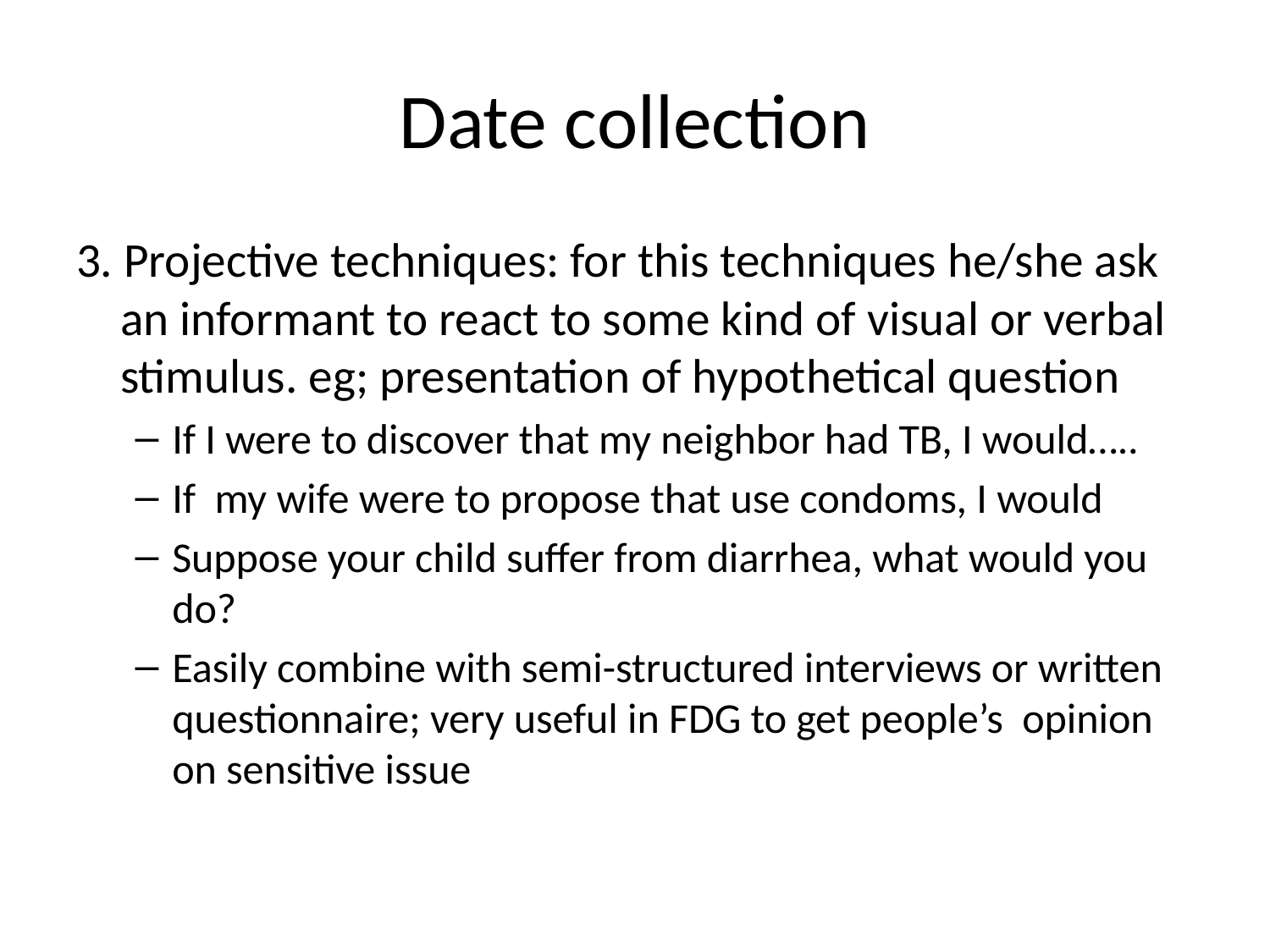

# Date collection
3. Projective techniques: for this techniques he/she ask an informant to react to some kind of visual or verbal stimulus. eg; presentation of hypothetical question
If I were to discover that my neighbor had TB, I would…..
If  my wife were to propose that use condoms, I would
Suppose your child suffer from diarrhea, what would you do?
Easily combine with semi-structured interviews or written questionnaire; very useful in FDG to get people’s  opinion on sensitive issue